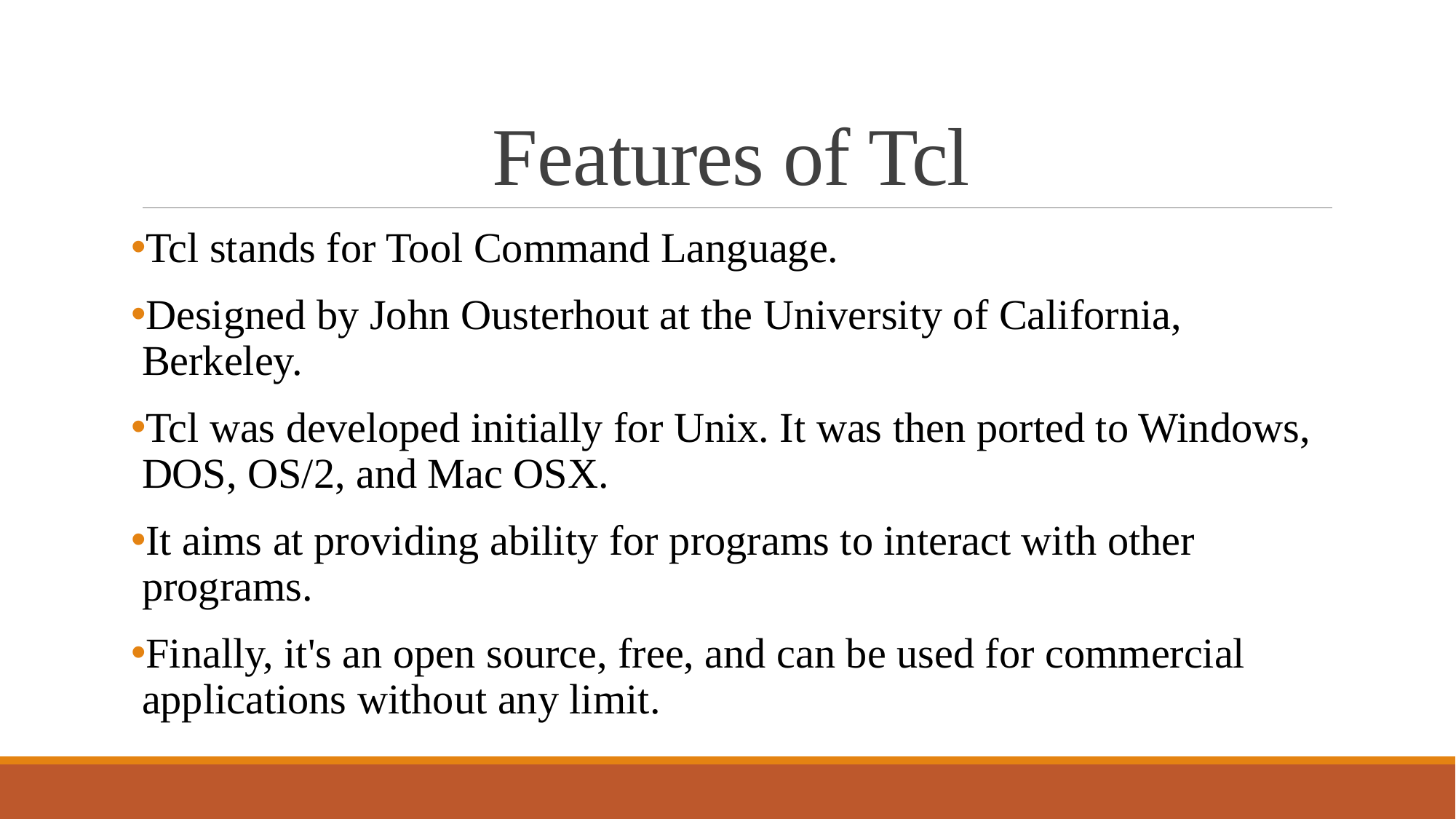

# Features of Tcl
Tcl stands for Tool Command Language.
Designed by John Ousterhout at the University of California, Berkeley.
Tcl was developed initially for Unix. It was then ported to Windows, DOS, OS/2, and Mac OSX.
It aims at providing ability for programs to interact with other programs.
Finally, it's an open source, free, and can be used for commercial applications without any limit.